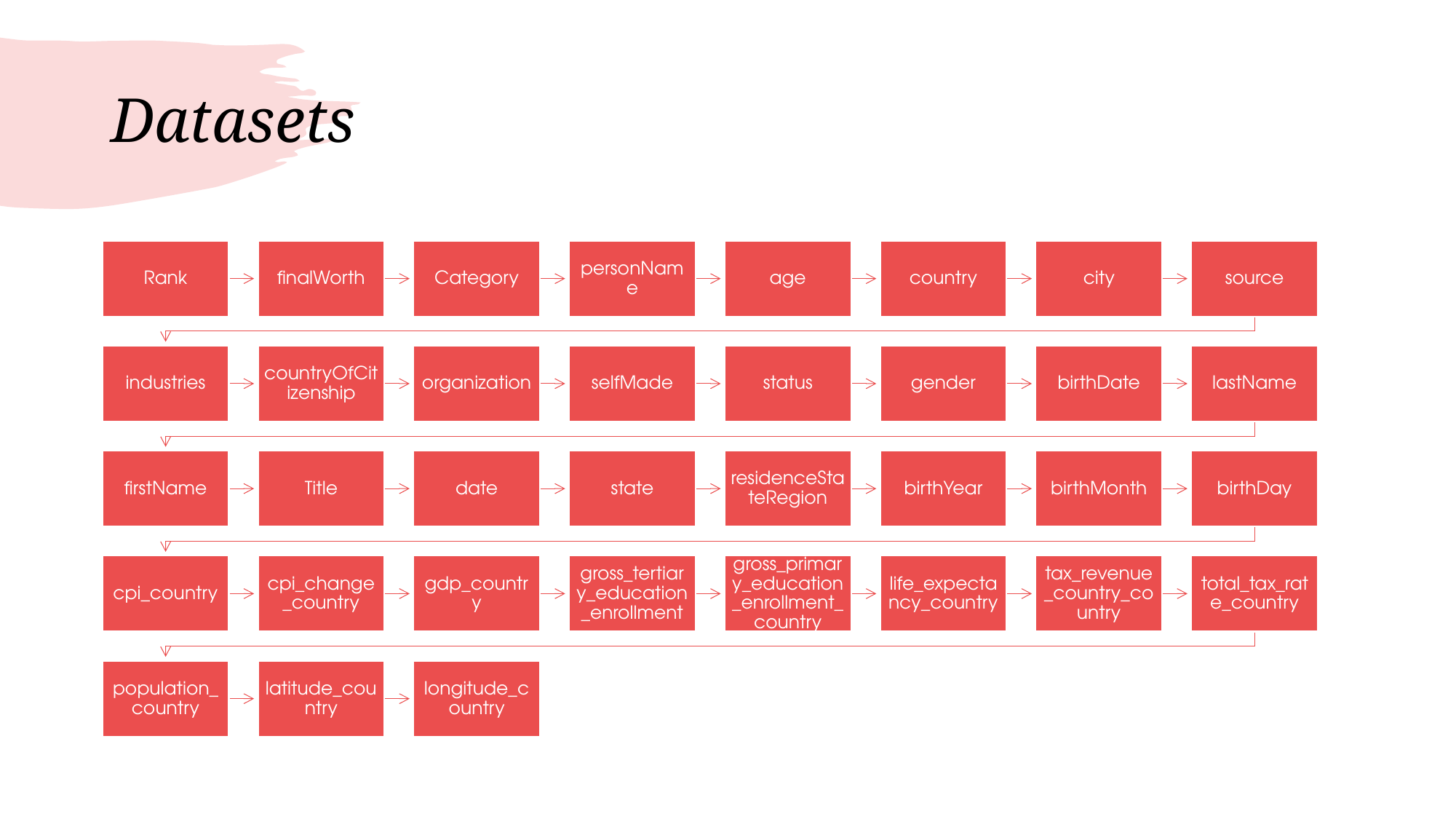

# Datasets

Rank

finalWorth

Category

personName

age

country

city

source

industries

countryOfCitizenship

organization

selfMade

status

gender

birthDate

lastName

firstName

Title

date

state

residenceStateRegion

birthYear

birthMonth

birthDay

cpi_country

cpi_change_country

gdp_country

gross_tertiary_education_enrollment

gross_primary_education_enrollment_country

life_expectancy_country

tax_revenue_country_country

total_tax_rate_country

population_country

latitude_country
longitude_country